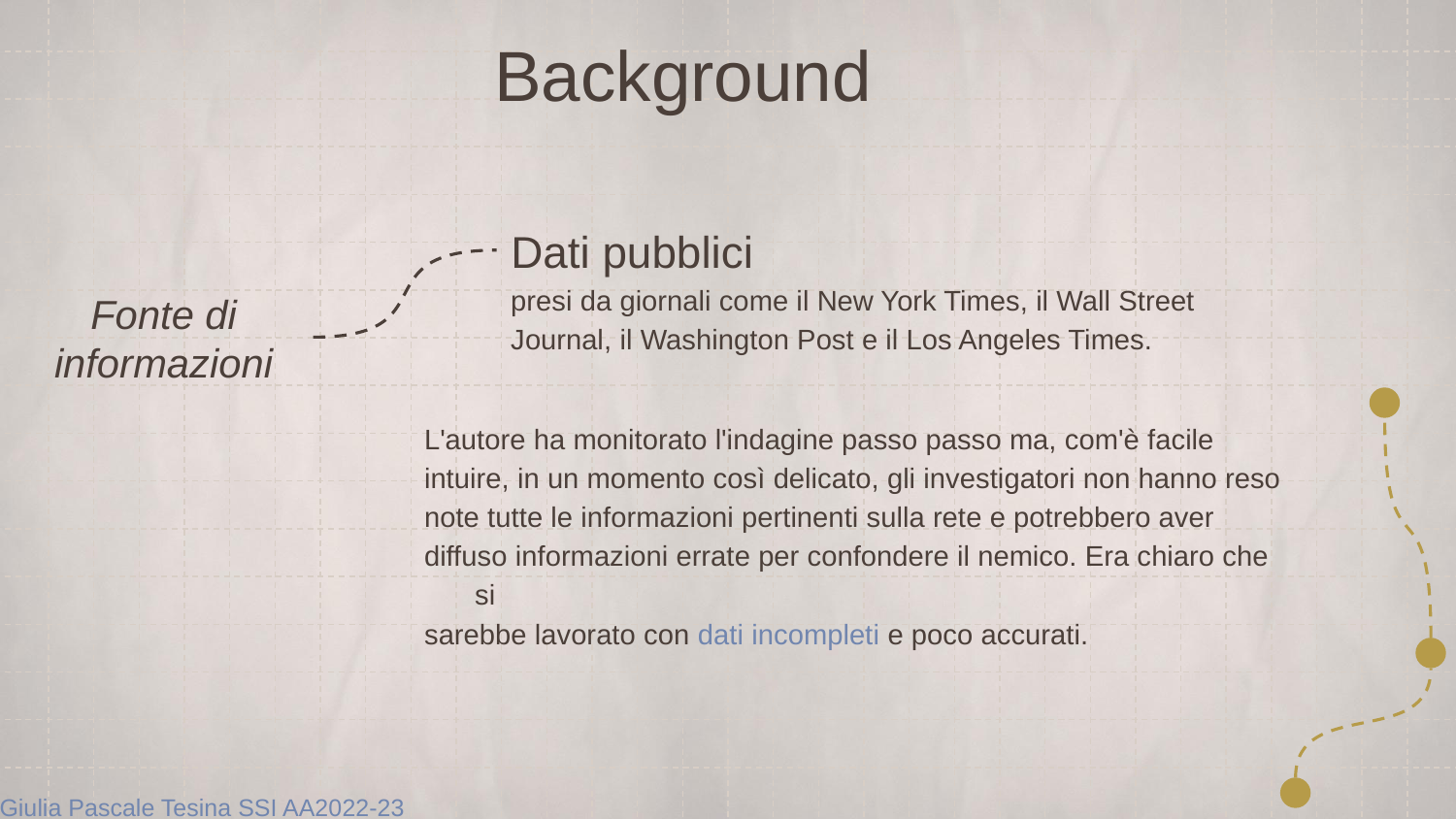

# Background
Dati pubblici
presi da giornali come il New York Times, il Wall Street
Journal, il Washington Post e il Los Angeles Times.
Fonte di
informazioni

L'autore ha monitorato l'indagine passo passo ma, com'è facile
intuire, in un momento così delicato, gli investigatori non hanno reso
note tutte le informazioni pertinenti sulla rete e potrebbero aver
diffuso informazioni errate per confondere il nemico. Era chiaro che si
sarebbe lavorato con dati incompleti e poco accurati.
Giulia Pascale Tesina SSI AA2022-23